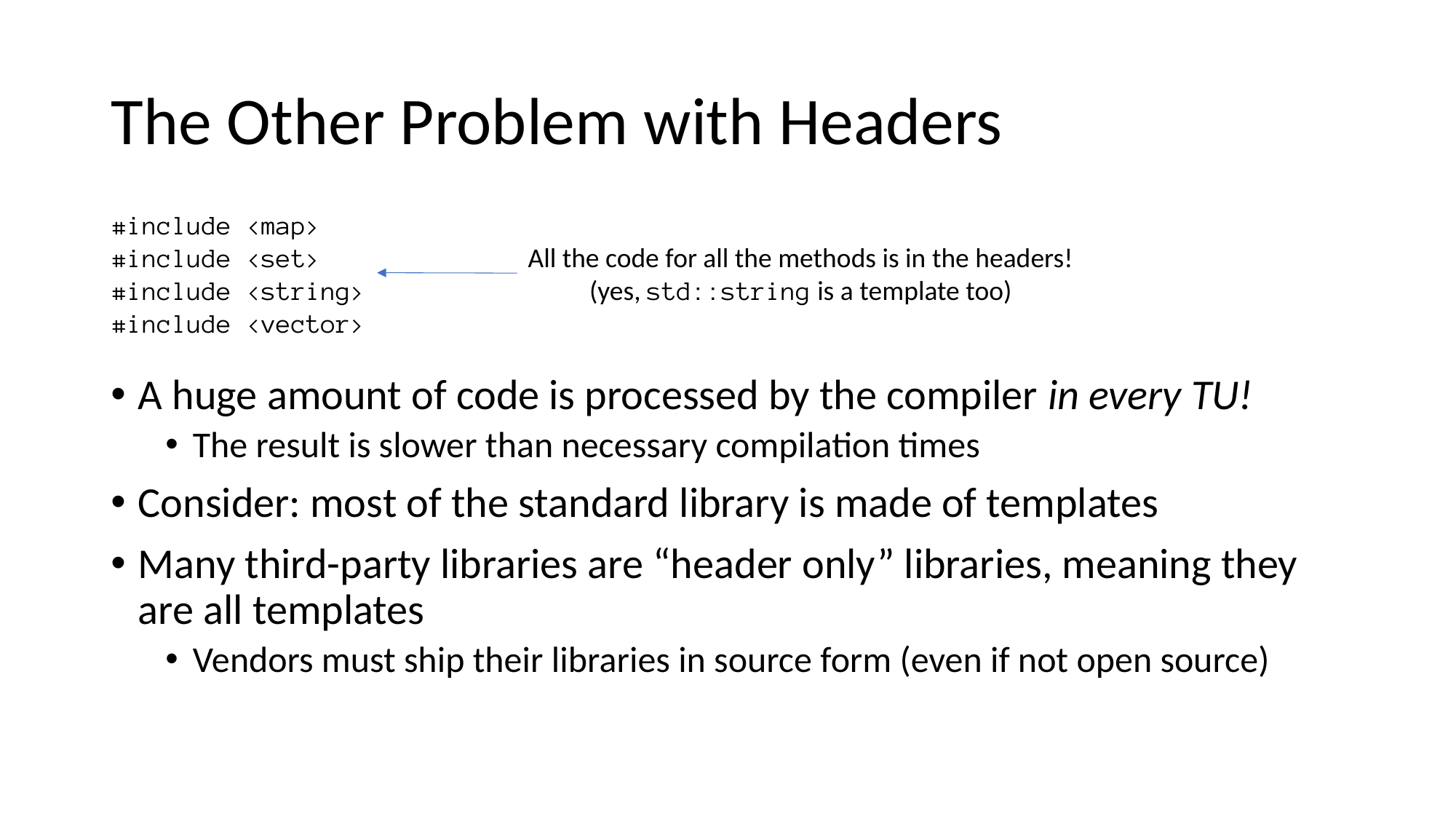

# The Other Problem with Headers
#include <map>
#include <set>
#include <string>
#include <vector>
All the code for all the methods is in the headers!
(yes, std::string is a template too)
A huge amount of code is processed by the compiler in every TU!
The result is slower than necessary compilation times
Consider: most of the standard library is made of templates
Many third-party libraries are “header only” libraries, meaning they are all templates
Vendors must ship their libraries in source form (even if not open source)